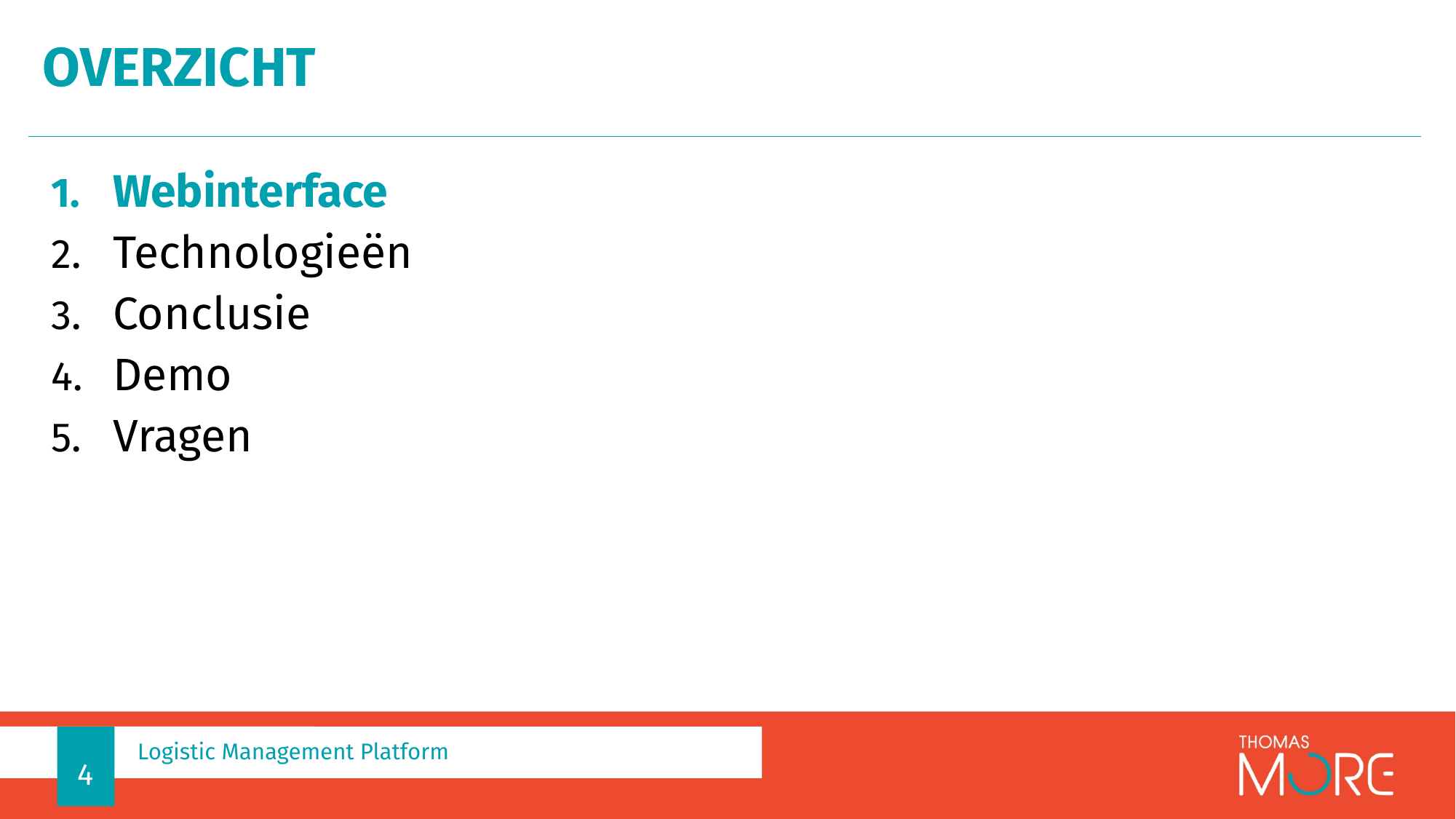

# Overzicht
Webinterface
Technologieën
Conclusie
Demo
Vragen

4
Logistic Management Platform